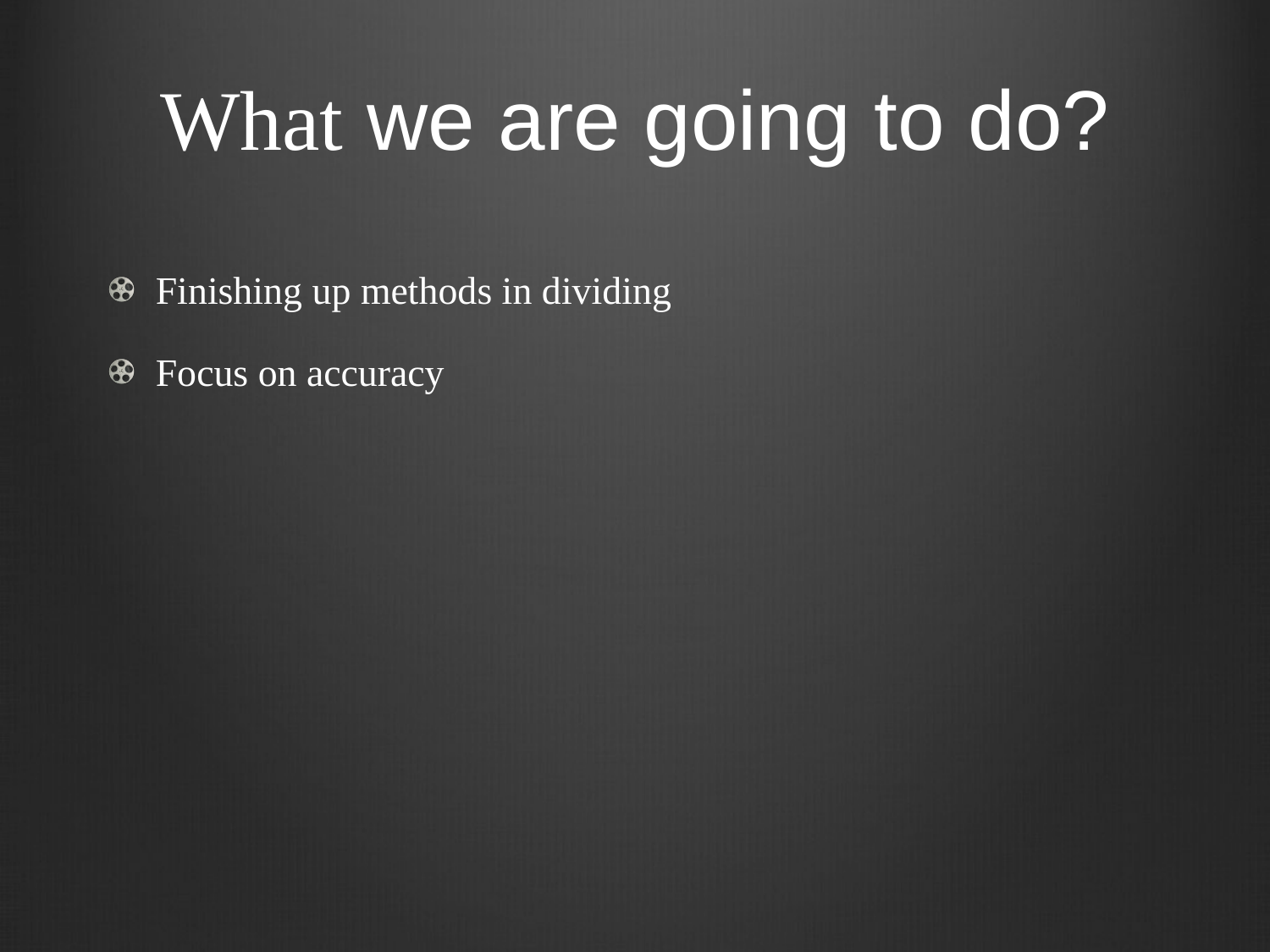

# What we are going to do?
Finishing up methods in dividing
Focus on accuracy